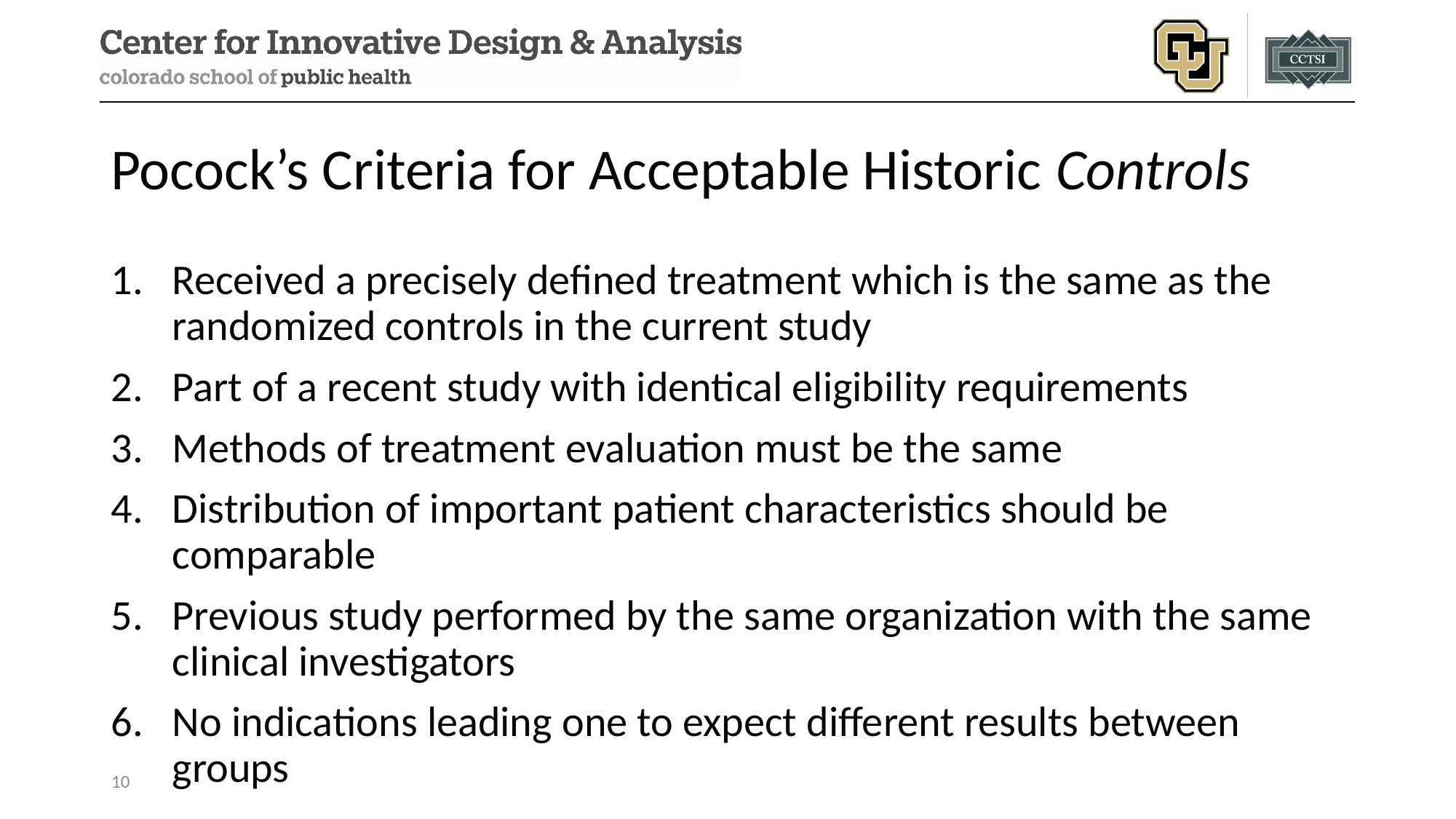

# Pocock’s Criteria for Acceptable Historic Controls
Received a precisely defined treatment which is the same as the randomized controls in the current study
Part of a recent study with identical eligibility requirements
Methods of treatment evaluation must be the same
Distribution of important patient characteristics should be comparable
Previous study performed by the same organization with the same clinical investigators
No indications leading one to expect different results between groups
10